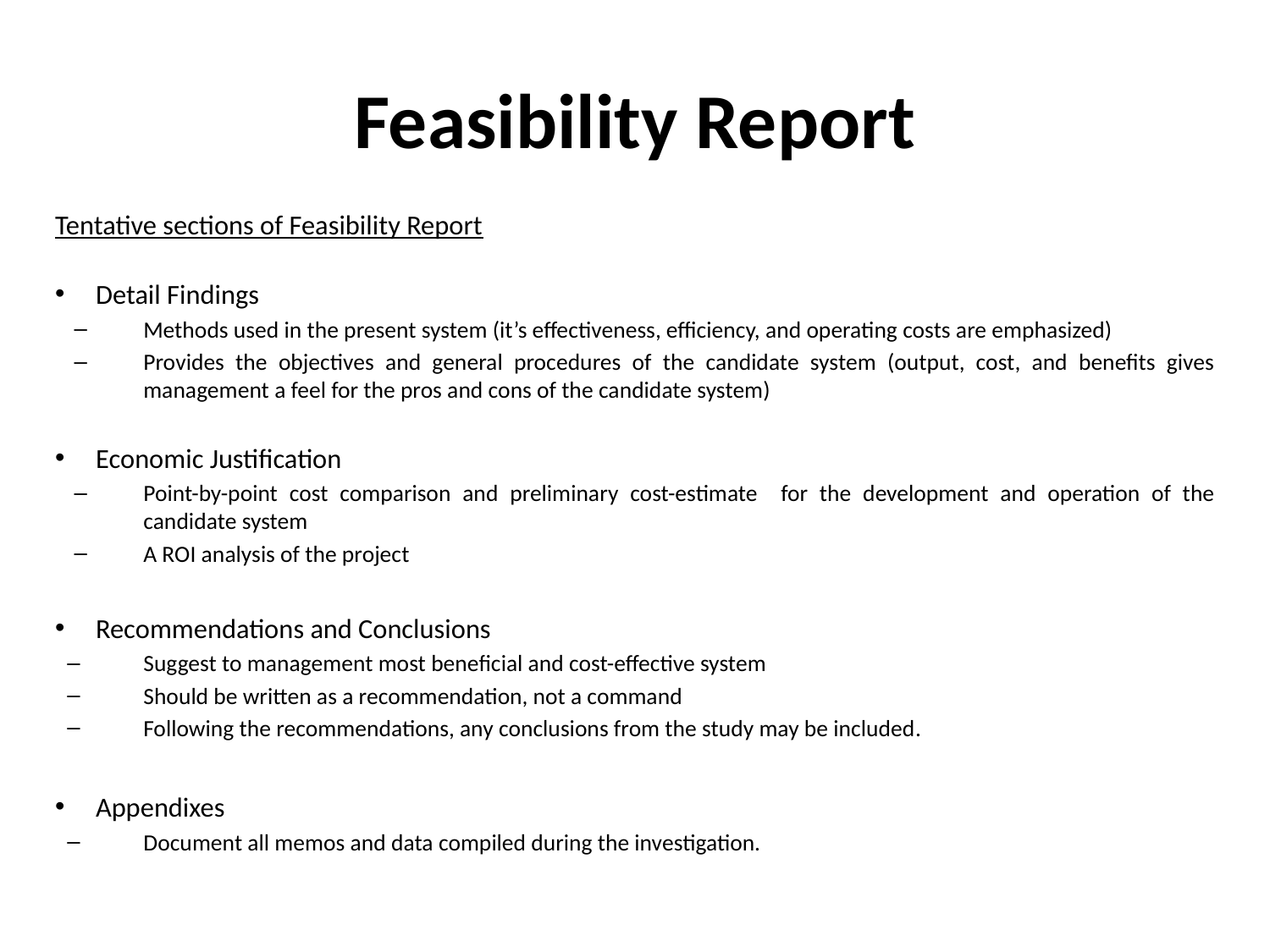

# Feasibility Report
Tentative sections of Feasibility Report

Detail Findings
Methods used in the present system (it’s effectiveness, efficiency, and operating costs are emphasized)
Provides the objectives and general procedures of the candidate system (output, cost, and benefits gives management a feel for the pros and cons of the candidate system)

Economic Justification
Point-by-point cost comparison and preliminary cost-estimate  for the development and operation of the candidate system
A ROI analysis of the project

Recommendations and Conclusions
Suggest to management most beneficial and cost-effective system
Should be written as a recommendation, not a command
Following the recommendations, any conclusions from the study may be included.

Appendixes
Document all memos and data compiled during the investigation.